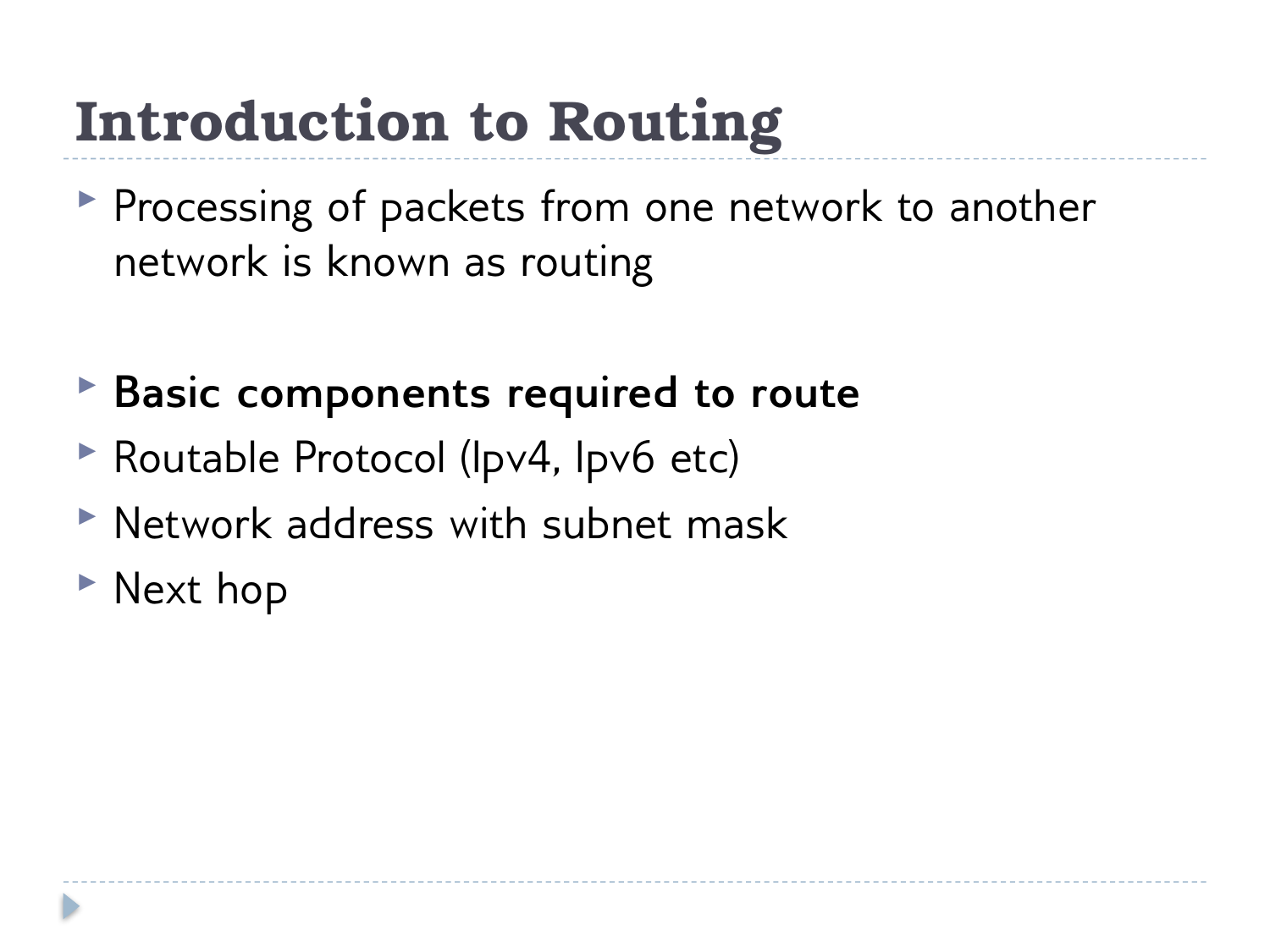

# Introduction to Routing
Processing of packets from one network to another network is known as routing

Basic components required to route
Routable Protocol (Ipv4, Ipv6 etc)
Network address with subnet mask
Next hop